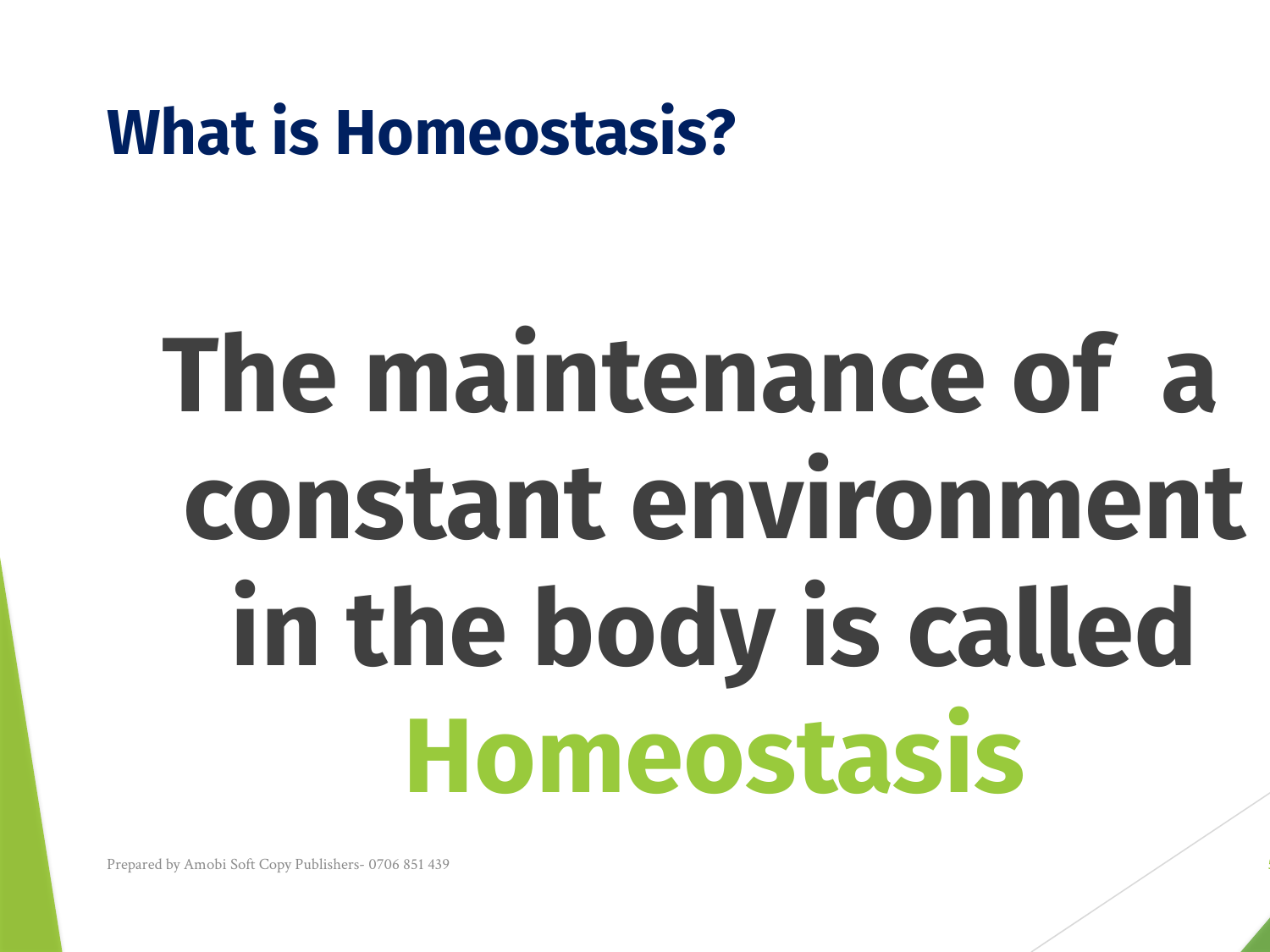

# What is Homeostasis?
The maintenance of  a constant environment in the body is called Homeostasis
Prepared by Amobi Soft Copy Publishers- 0706 851 439
5